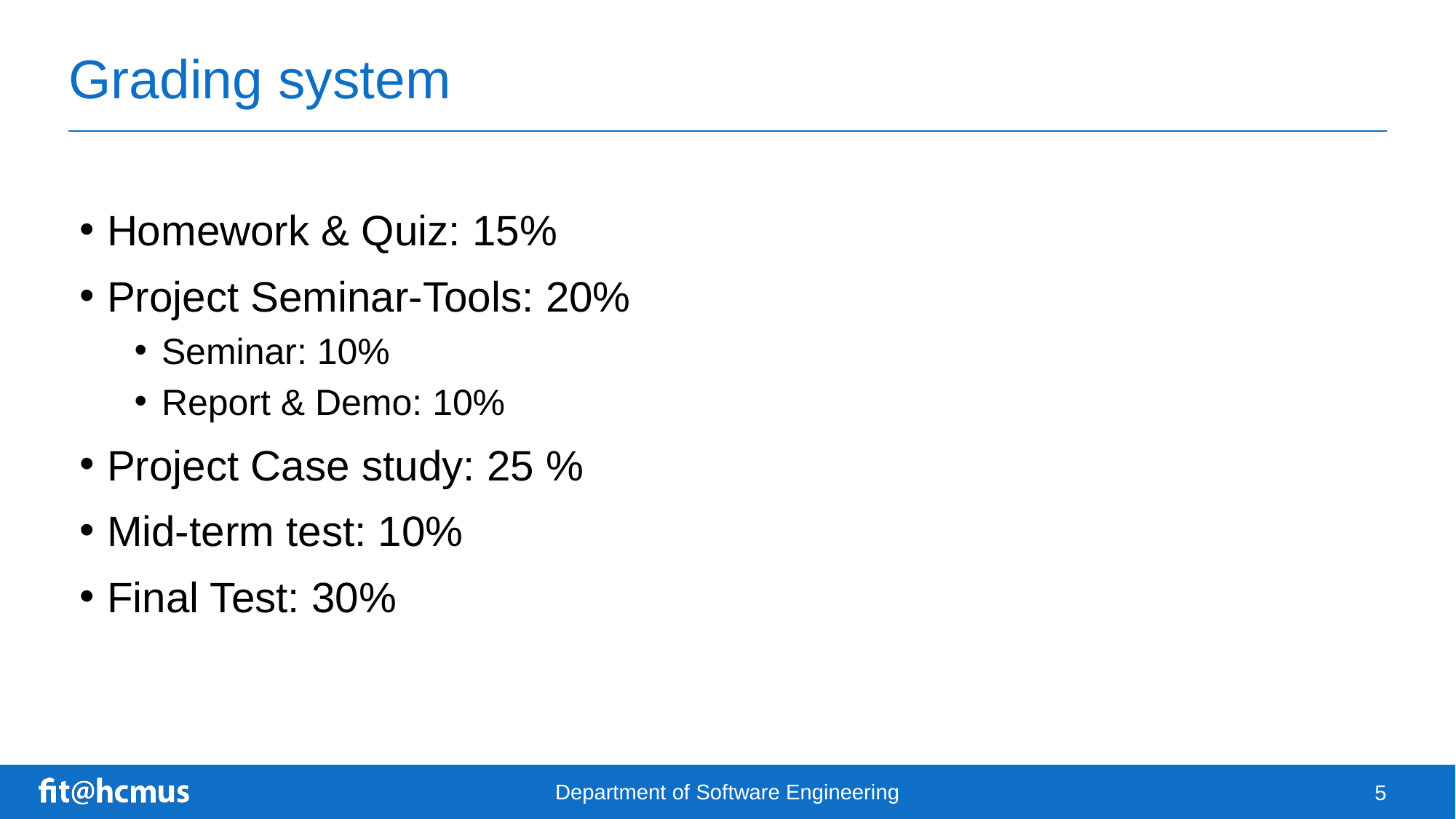

# Grading system
Homework & Quiz: 15%
Project Seminar-Tools: 20%
Seminar: 10%
Report & Demo: 10%
Project Case study: 25 %
Mid-term test: 10%
Final Test: 30%
Department of Software Engineering
5